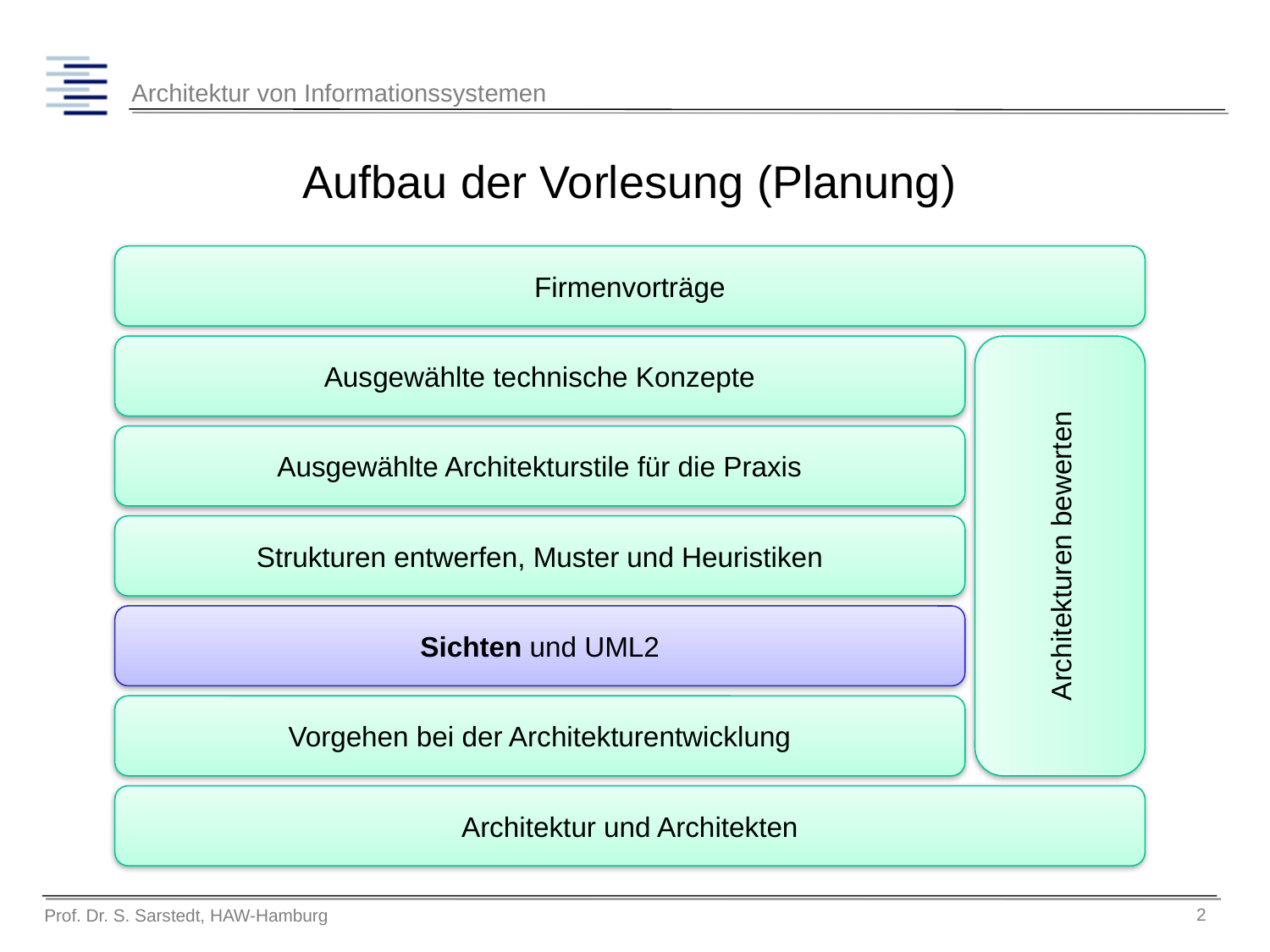

# Aufbau der Vorlesung (Planung)
Firmenvorträge
Ausgewählte technische Konzepte
Ausgewählte Architekturstile für die Praxis
Architekturen bewerten
Strukturen entwerfen, Muster und Heuristiken
Sichten und UML2
Vorgehen bei der Architekturentwicklung
Architektur und Architekten